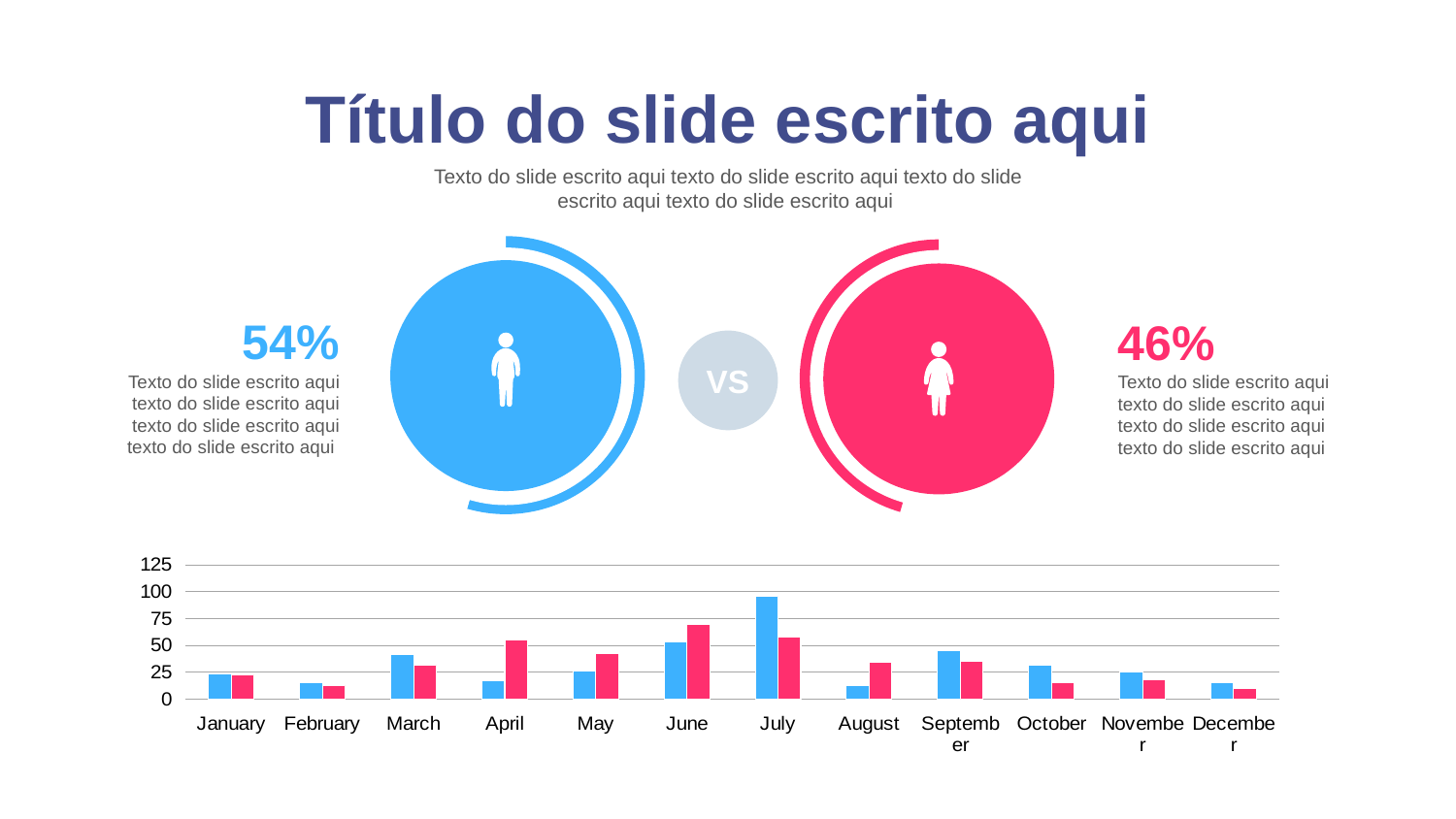

Título do slide escrito aqui
Texto do slide escrito aqui texto do slide escrito aqui texto do slide escrito aqui texto do slide escrito aqui

### Chart

| Category | Region 1 |
|---|---|
| April | 91.0 |
| May | 76.0 |

### Chart

| Category | Region 1 |
|---|---|
| April | 91.0 |
| May | 76.0 |

54%
Texto do slide escrito aqui texto do slide escrito aqui texto do slide escrito aqui texto do slide escrito aqui
46%
Texto do slide escrito aqui texto do slide escrito aqui texto do slide escrito aqui texto do slide escrito aqui
VS

### Chart

| Category | Region 1 | Region 2 |
|---|---|---|
| January | 24.0 | 23.0 |
| February | 15.0 | 13.0 |
| March | 42.0 | 32.0 |
| April | 17.0 | 55.0 |
| May | 26.0 | 43.0 |
| June | 53.0 | 70.0 |
| July | 96.0 | 58.0 |
| August | 13.0 | 34.0 |
| September | 45.0 | 35.0 |
| October | 32.0 | 15.0 |
| November | 25.0 | 18.0 |
| December | 15.0 | 10.0 |